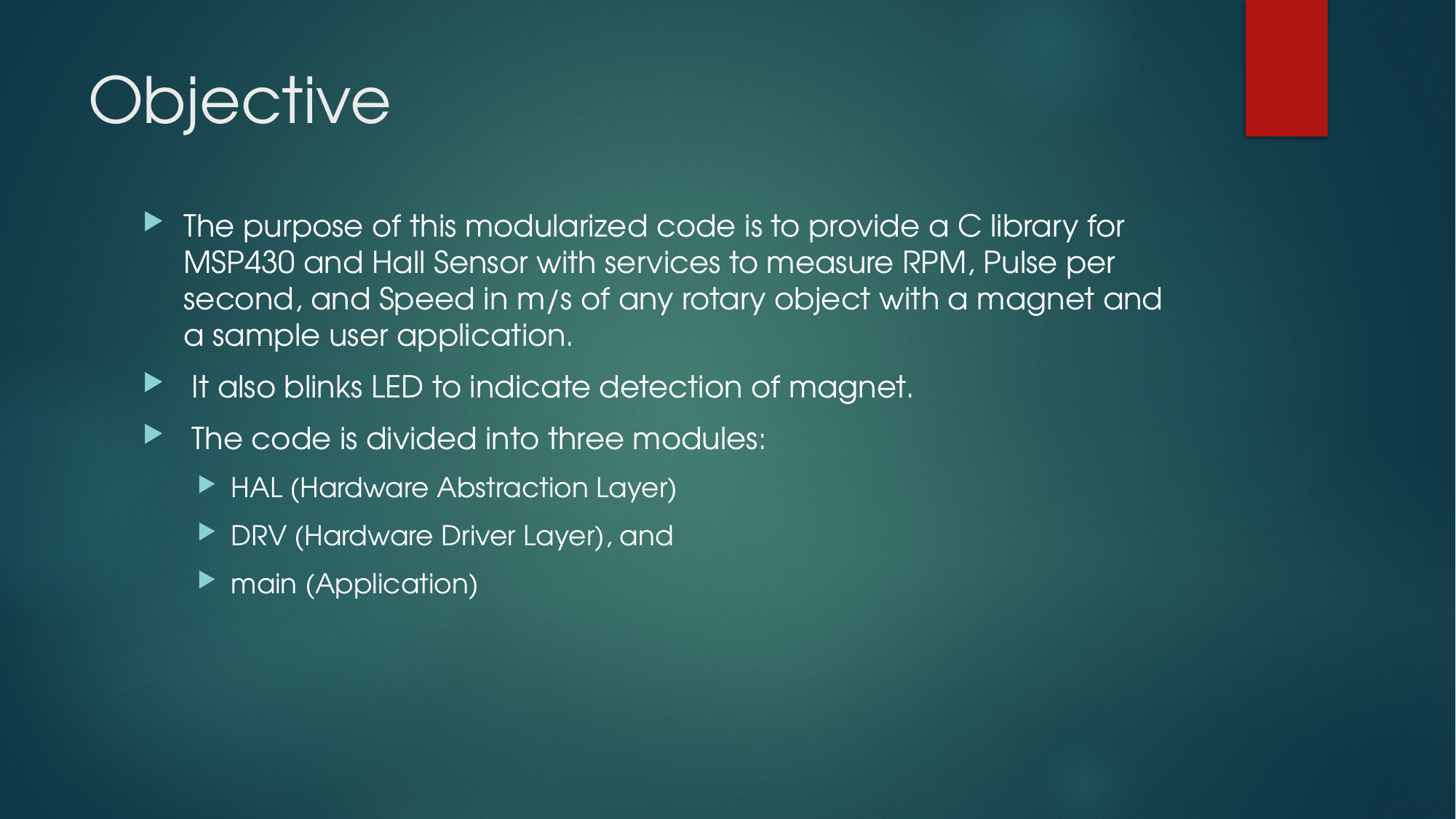

# Objective
The purpose of this modularized code is to provide a C library for  MSP430 and Hall Sensor with services to measure RPM, Pulse per second, and Speed in m/s of any rotary object with a magnet and a sample user application.
 It also blinks LED to indicate detection of magnet.
 The code is divided into three modules:
HAL (Hardware Abstraction Layer)
DRV (Hardware Driver Layer), and
main (Application)